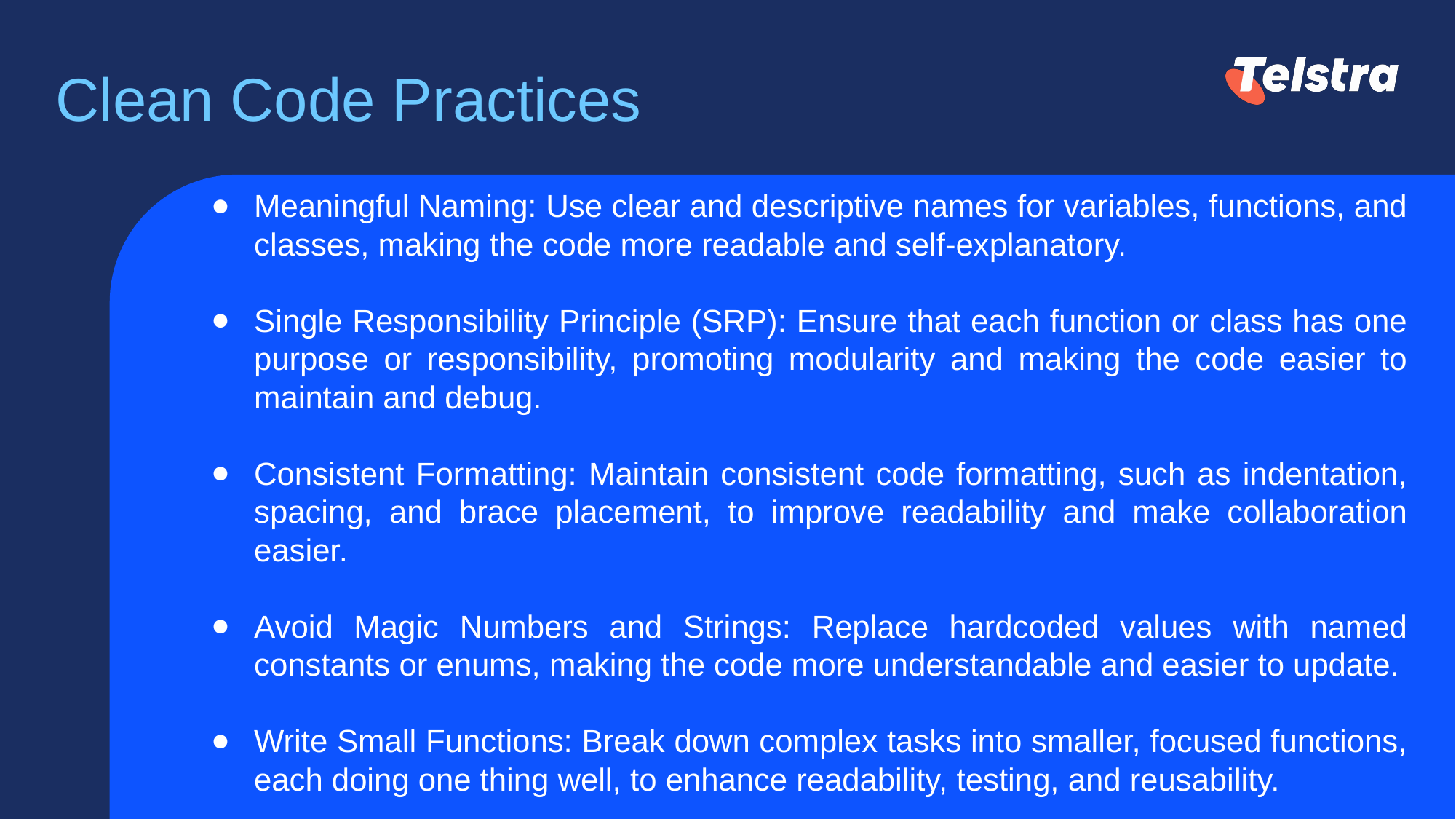

# Clean Code Practices
Meaningful Naming: Use clear and descriptive names for variables, functions, and classes, making the code more readable and self-explanatory.

Single Responsibility Principle (SRP): Ensure that each function or class has one purpose or responsibility, promoting modularity and making the code easier to maintain and debug.

Consistent Formatting: Maintain consistent code formatting, such as indentation, spacing, and brace placement, to improve readability and make collaboration easier.

Avoid Magic Numbers and Strings: Replace hardcoded values with named constants or enums, making the code more understandable and easier to update.

Write Small Functions: Break down complex tasks into smaller, focused functions, each doing one thing well, to enhance readability, testing, and reusability.